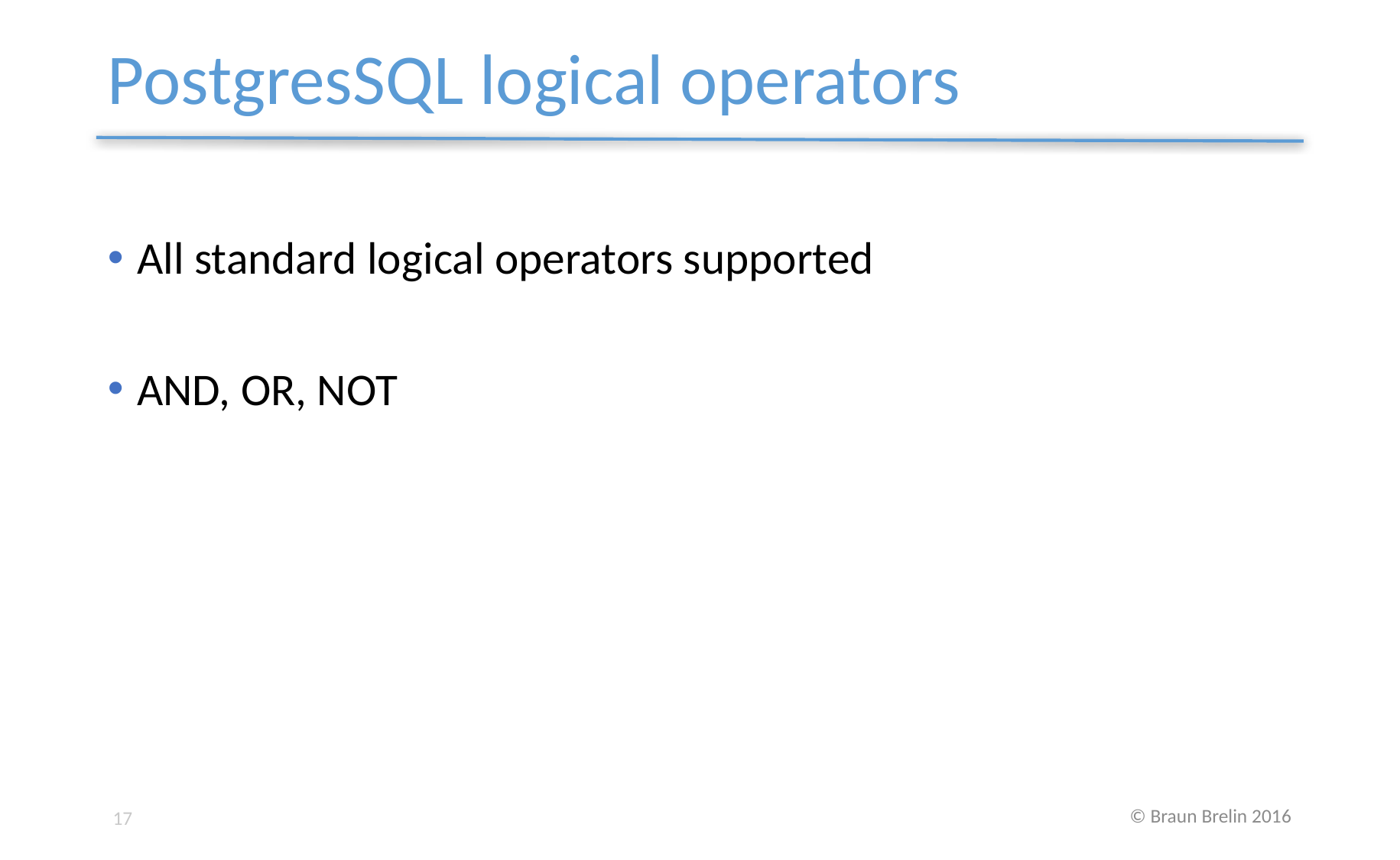

# PostgresSQL logical operators

All standard logical operators supported

AND, OR, NOT
17